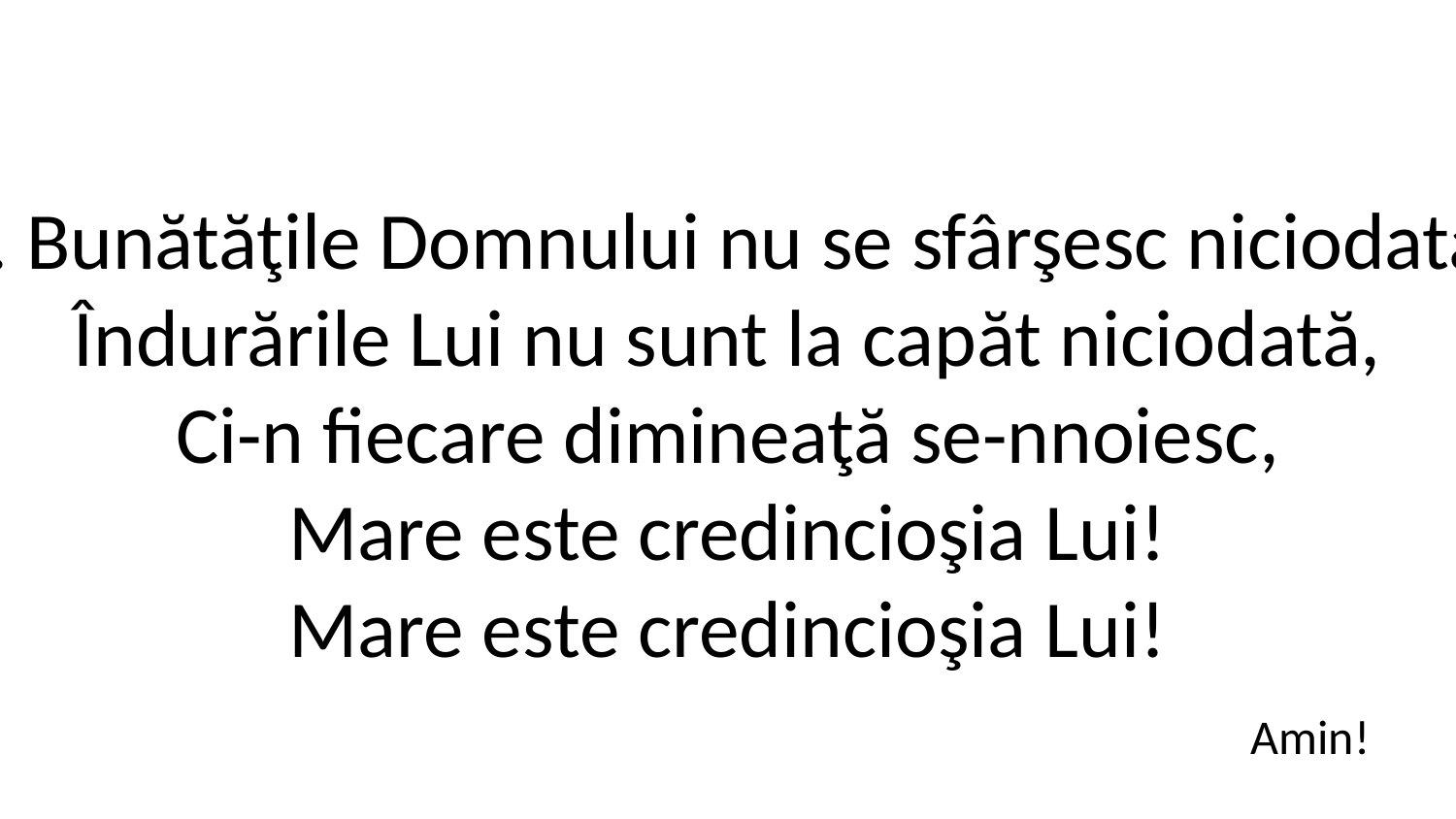

1. Bunătăţile Domnului nu se sfârşesc niciodată,
Îndurările Lui nu sunt la capăt niciodată,
Ci-n fiecare dimineaţă se-nnoiesc,
Mare este credincioşia Lui!
Mare este credincioşia Lui!

Amin!